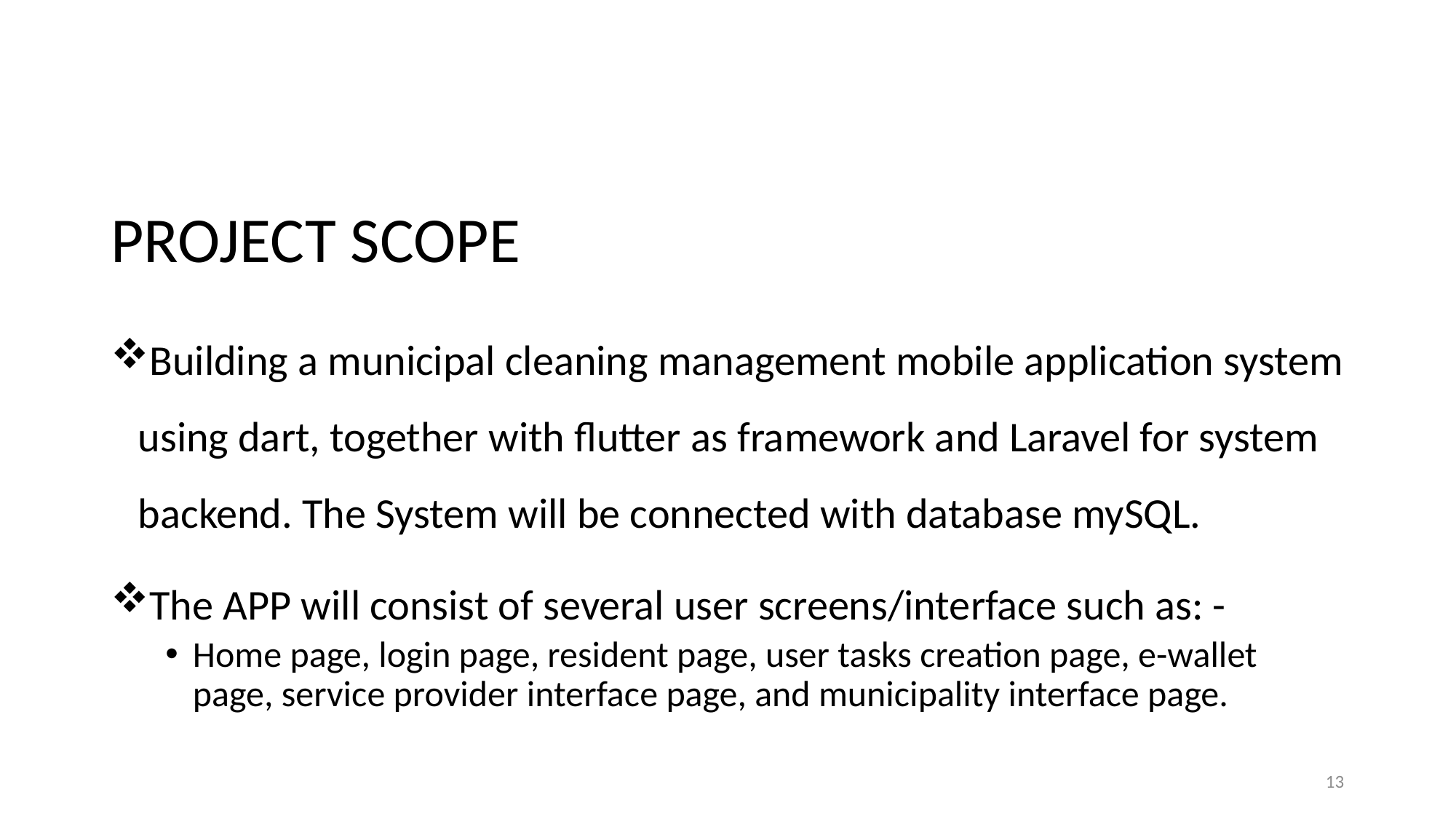

# PROJECT SCOPE
Building a municipal cleaning management mobile application system using dart, together with flutter as framework and Laravel for system backend. The System will be connected with database mySQL.
The APP will consist of several user screens/interface such as: -
Home page, login page, resident page, user tasks creation page, e-wallet page, service provider interface page, and municipality interface page.

13